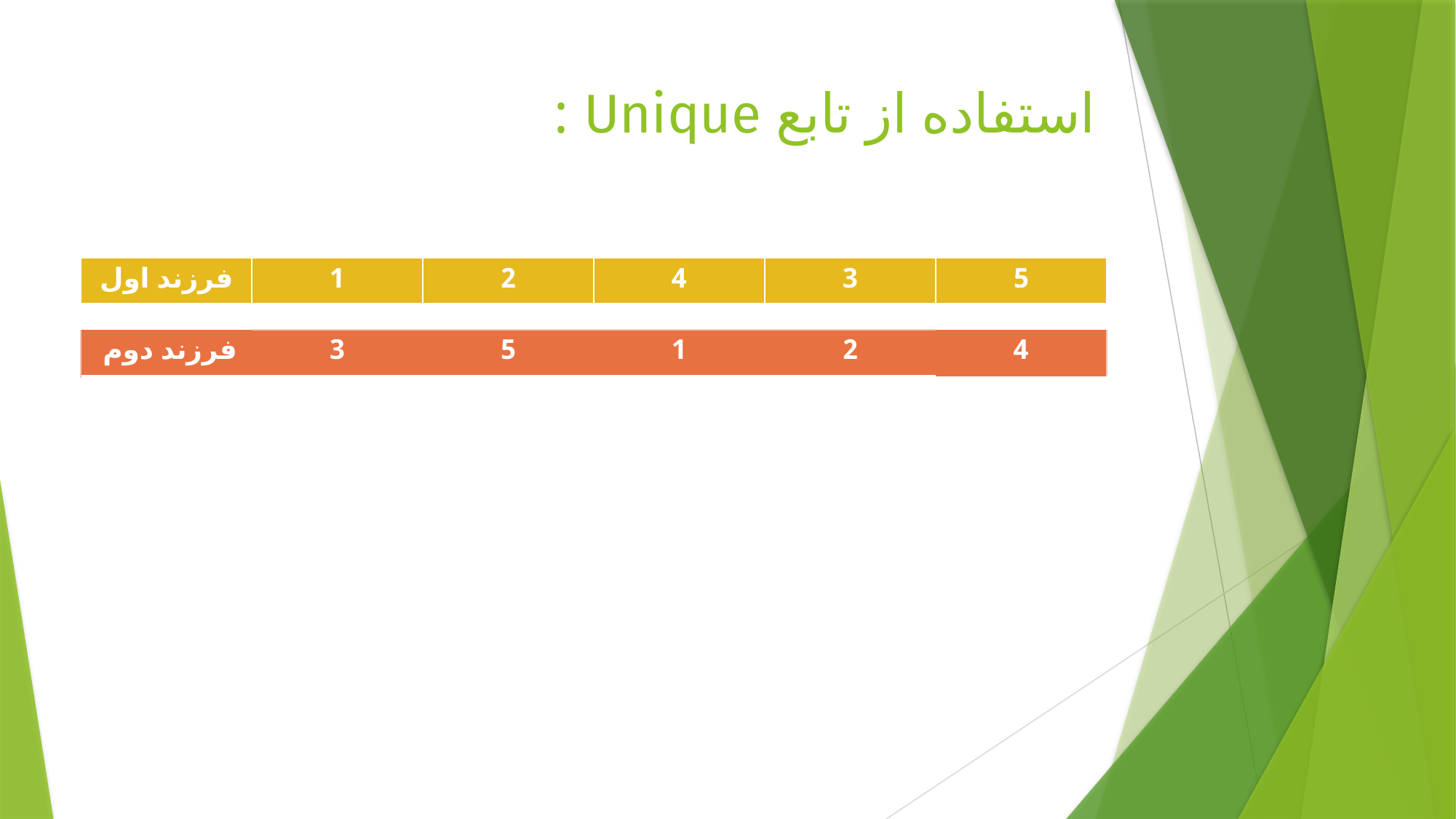

# استفاده از تابع Unique :
| فرزند اول | 1 | 2 | 4 | 3 | 5 |
| --- | --- | --- | --- | --- | --- |
| فرزند دوم | 3 | 5 | 1 | 2 | 4 |
| --- | --- | --- | --- | --- | --- |